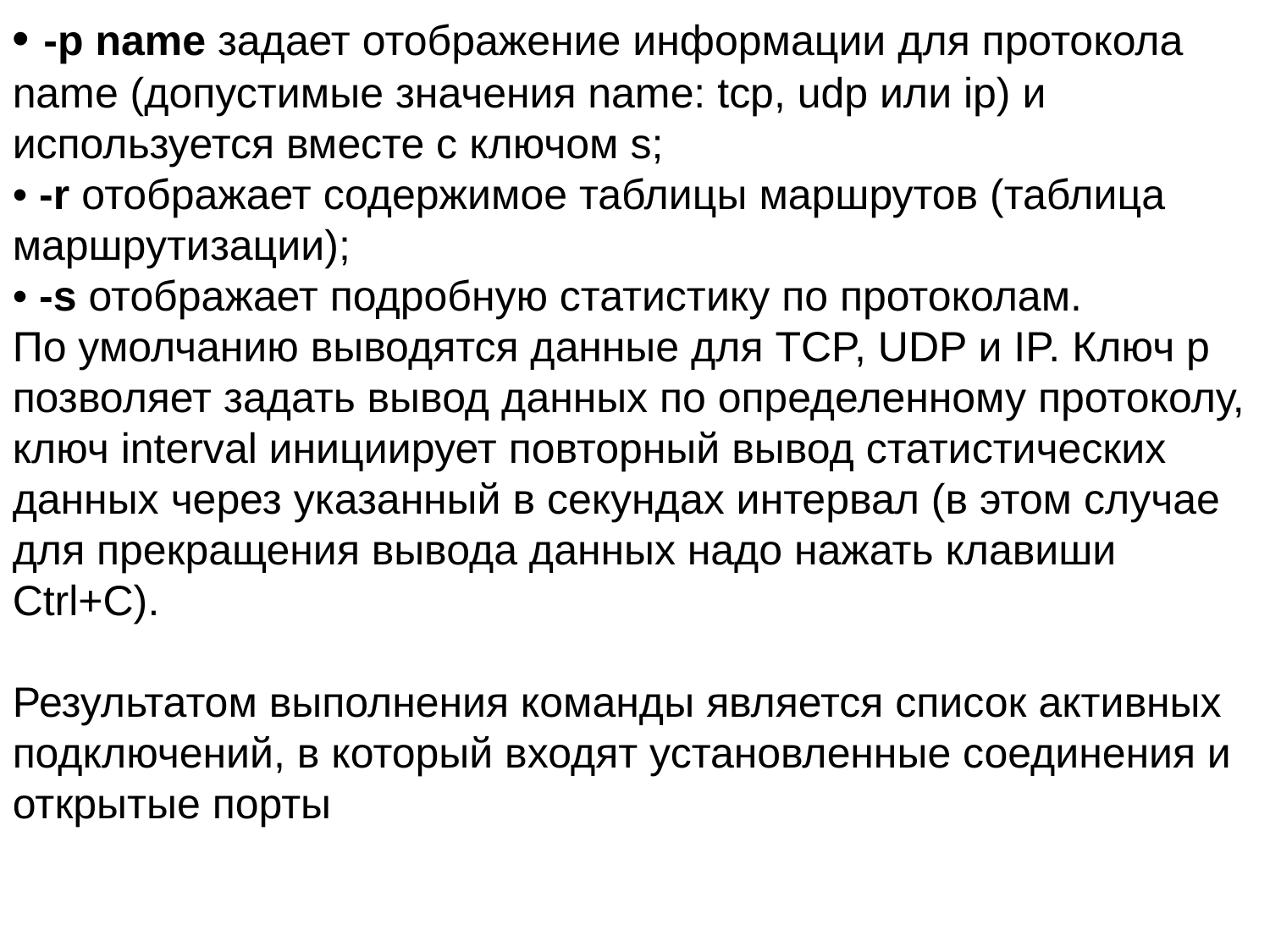

• -p name задает отображение информации для протокола name (допустимые значения name: tcp, udp или ip) и используется вместе с ключом s;
• -r отображает содержимое таблицы маршрутов (таблица маршрутизации);
• -s отображает подробную статистику по протоколам.
По умолчанию выводятся данные для TCP, UDP и IP. Ключ p позволяет задать вывод данных по определенному протоколу, ключ interval инициирует повторный вывод статистических данных через указанный в секундах интервал (в этом случае для прекращения вывода данных надо нажать клавиши Ctrl+C).

Результатом выполнения команды является список активных подключений, в который входят установленные соединения и открытые порты